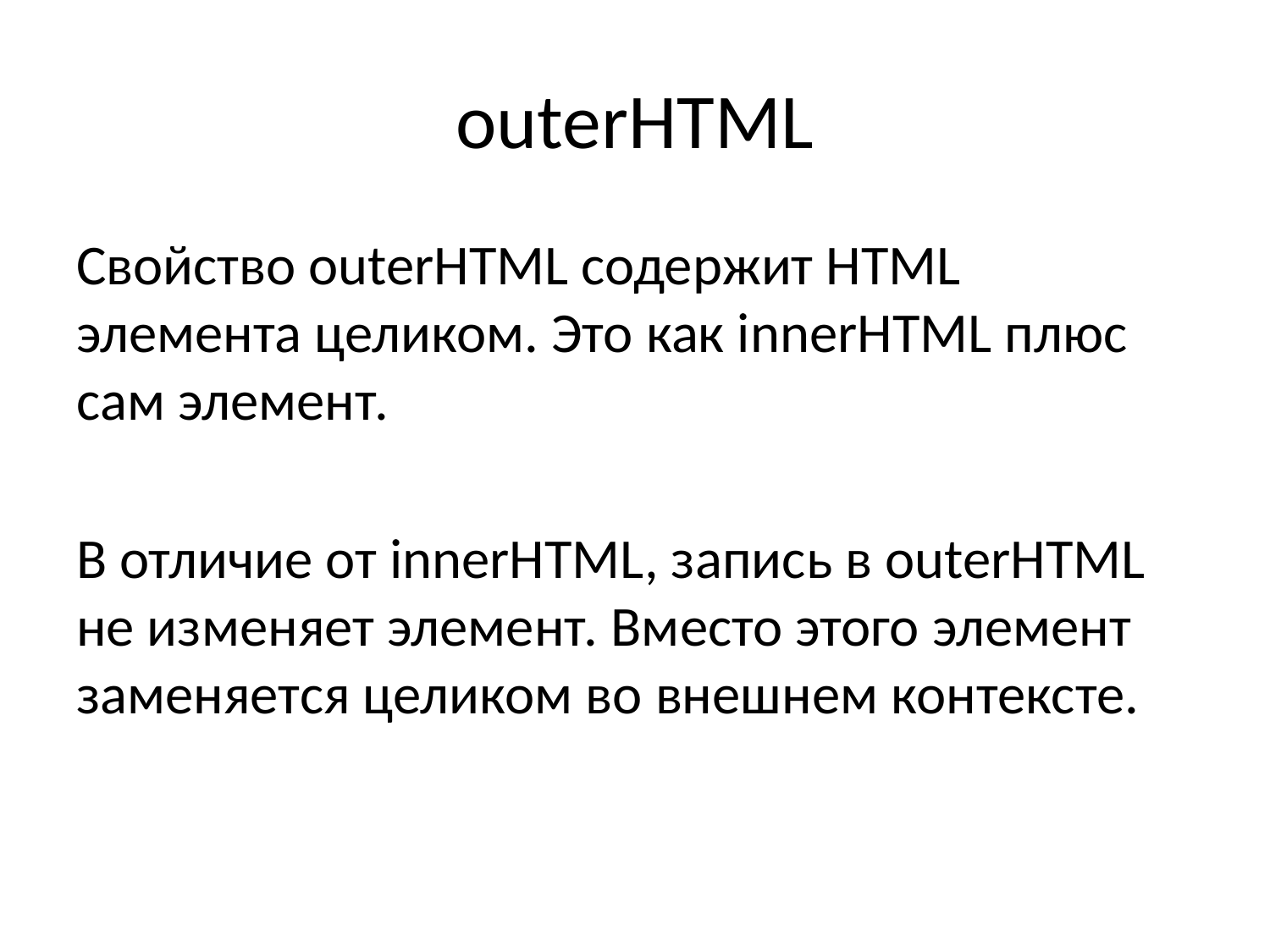

# outerHTML
Свойство outerHTML содержит HTML элемента целиком. Это как innerHTML плюс сам элемент.

В отличие от innerHTML, запись в outerHTML не изменяет элемент. Вместо этого элемент заменяется целиком во внешнем контексте.